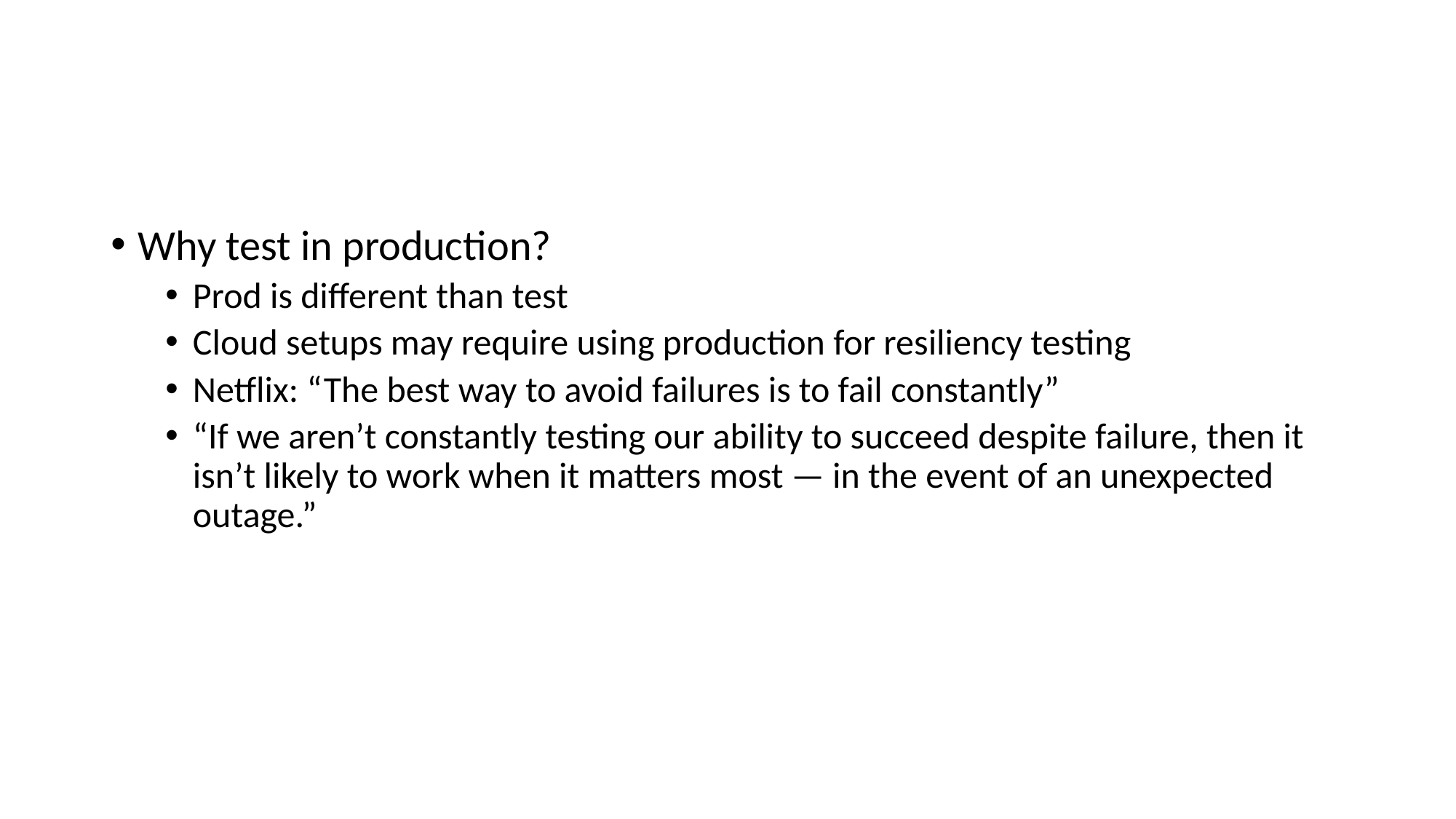

#
Why test in production?
Prod is different than test
Cloud setups may require using production for resiliency testing
Netflix: “The best way to avoid failures is to fail constantly”
“If we aren’t constantly testing our ability to succeed despite failure, then it isn’t likely to work when it matters most — in the event of an unexpected outage.”